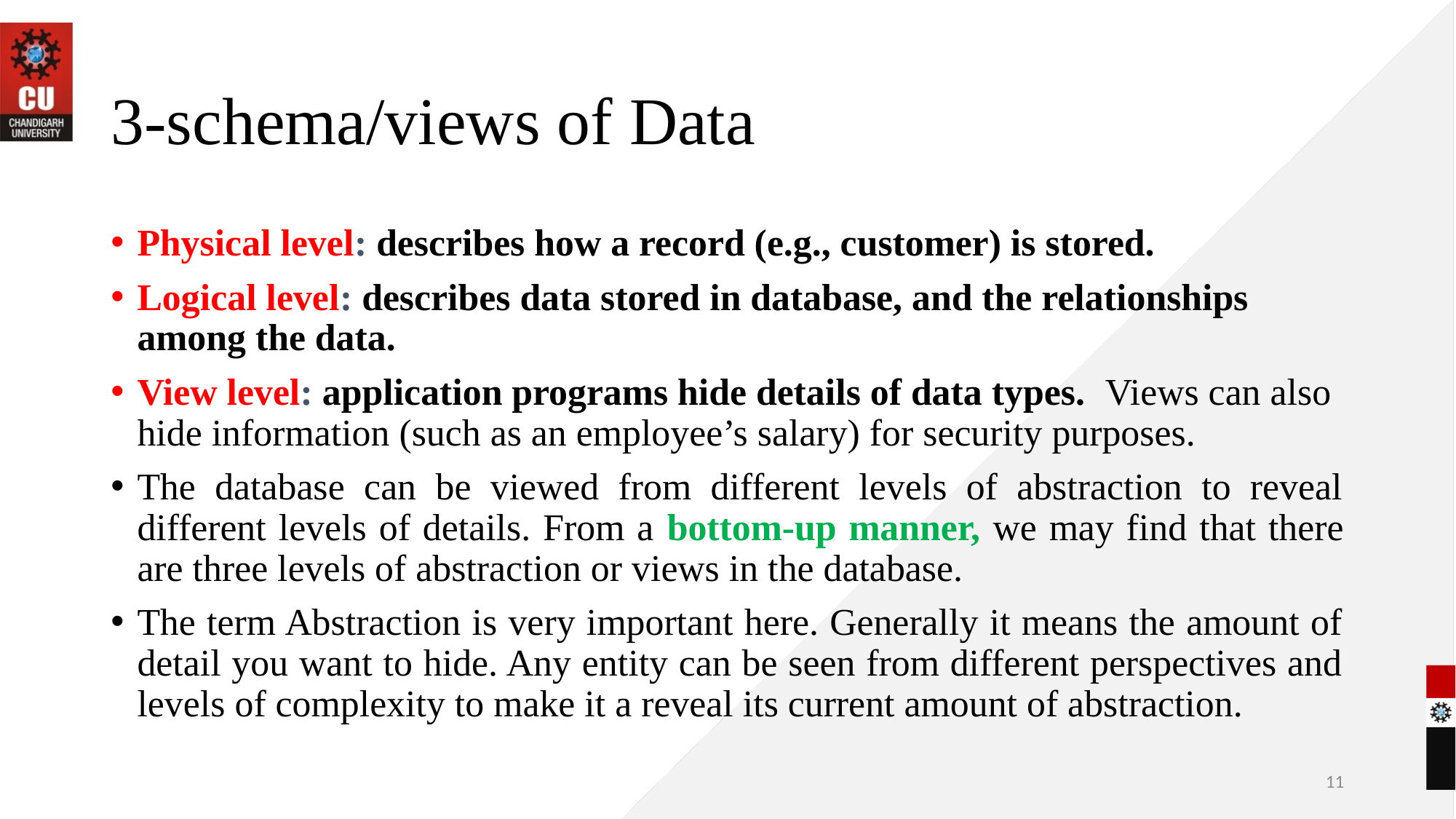

# 3-schema/views of Data
Physical level: describes how a record (e.g., customer) is stored.
Logical level: describes data stored in database, and the relationships among the data.
View level: application programs hide details of data types.  Views can also hide information (such as an employee’s salary) for security purposes.
The database can be viewed from different levels of abstraction to reveal different levels of details. From a bottom-up manner, we may find that there are three levels of abstraction or views in the database.
The term Abstraction is very important here. Generally it means the amount of detail you want to hide. Any entity can be seen from different perspectives and levels of complexity to make it a reveal its current amount of abstraction.

11